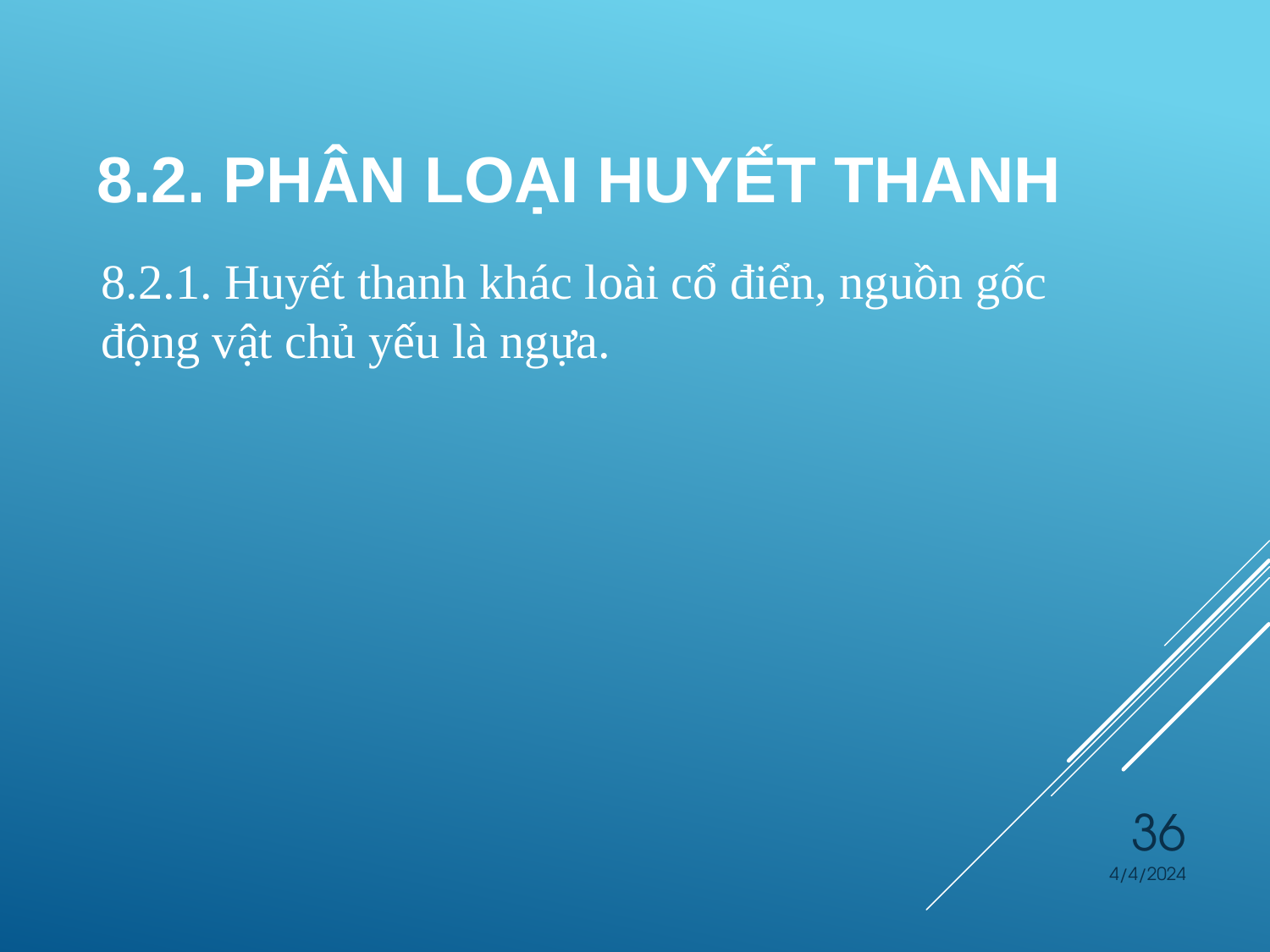

# 8.2. Phân loại huyết thanh
8.2.1. Huyết thanh khác loài cổ điển, nguồn gốc động vật chủ yếu là ngựa.
36
4/4/2024